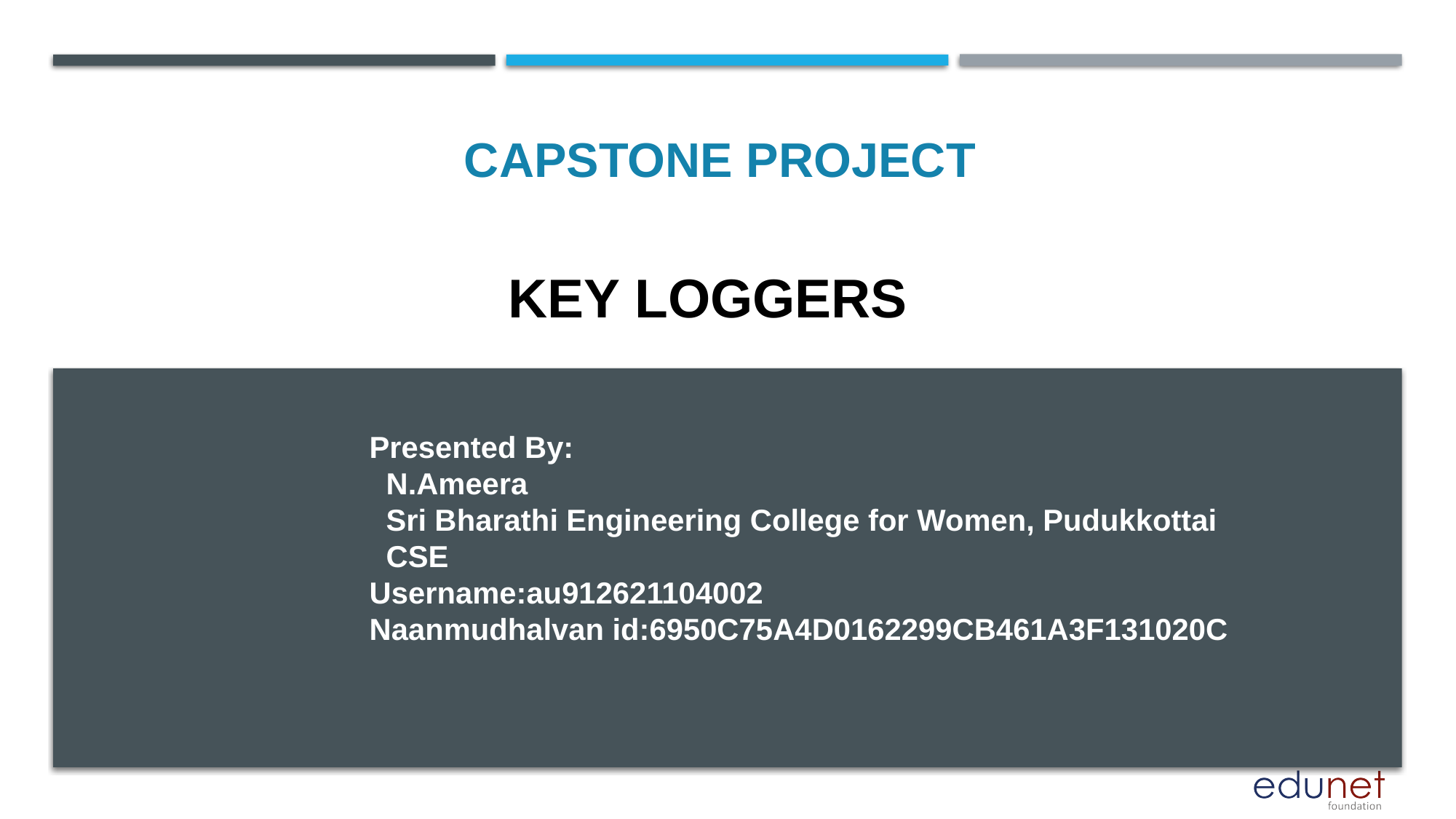

CAPSTONE PROJECT
# KEY LOGGERS
Presented By:
  N.Ameera
  Sri Bharathi Engineering College for Women, Pudukkottai
  CSE
Username:au912621104002
Naanmudhalvan id:6950C75A4D0162299CB461A3F131020C